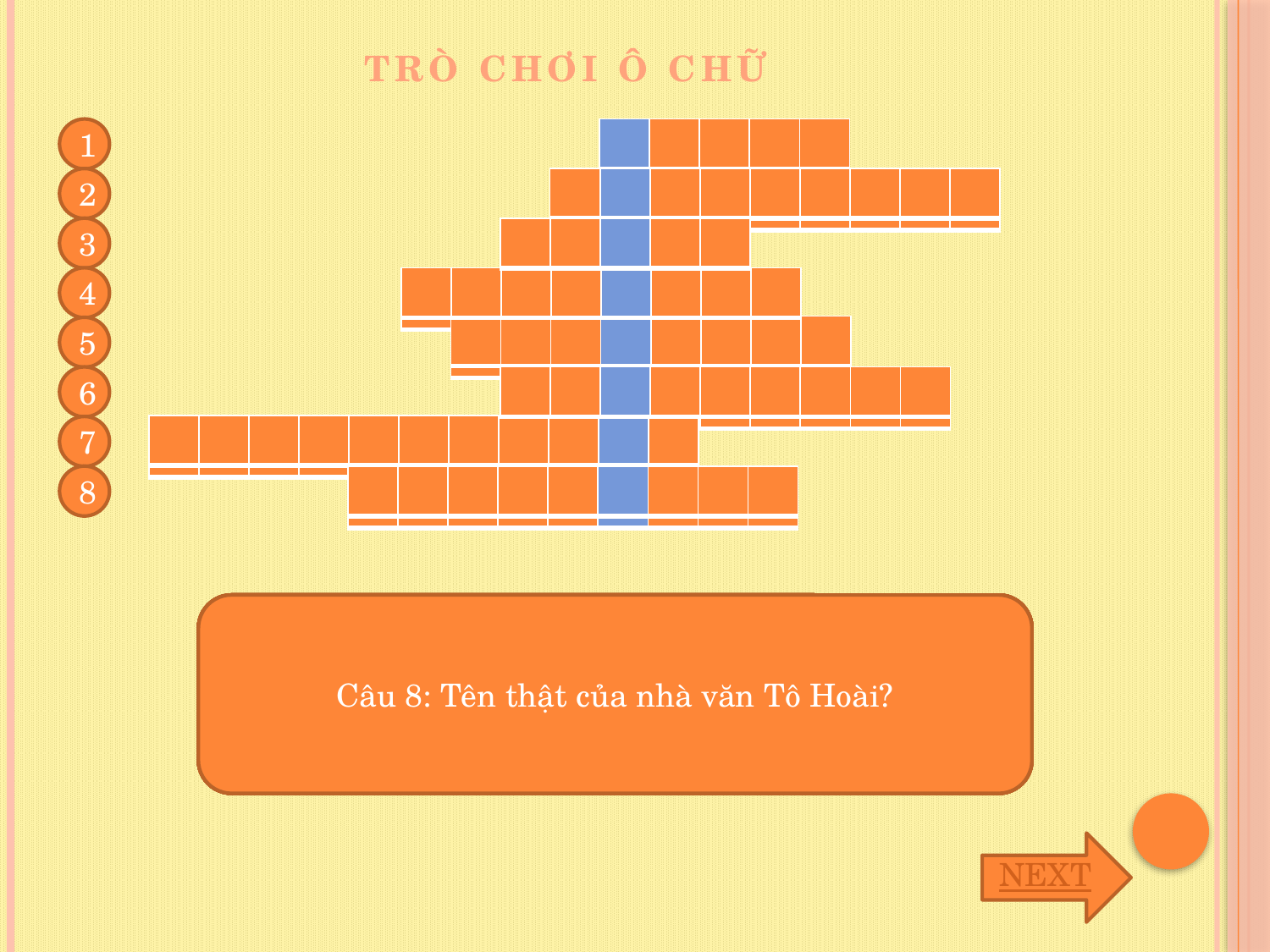

TRÒ CHƠI Ô CHỮ
1
| T | Ố | H | Ữ | U |
| --- | --- | --- | --- | --- |
|  |  |  |  |  |
| --- | --- | --- | --- | --- |
2
| T | R | Ầ | N | T | H | Ủ | Đ | Ộ |
| --- | --- | --- | --- | --- | --- | --- | --- | --- |
|  |  |  |  |  |  |  |  |  |
| --- | --- | --- | --- | --- | --- | --- | --- | --- |
3
| P | H | Ú | S | Ĩ |
| --- | --- | --- | --- | --- |
|  |  |  |  |  |
| --- | --- | --- | --- | --- |
4
| C | H | Â | U | C | H | Ấ | U |
| --- | --- | --- | --- | --- | --- | --- | --- |
|  |  |  |  |  |  |  |  |
| --- | --- | --- | --- | --- | --- | --- | --- |
| T | Â | N | T | H | À | N | H |
| --- | --- | --- | --- | --- | --- | --- | --- |
|  |  |  |  |  |  |  |  |
| --- | --- | --- | --- | --- | --- | --- | --- |
5
6
| T | R | I | Ề | U | Đ | I | N | H |
| --- | --- | --- | --- | --- | --- | --- | --- | --- |
|  |  |  |  |  |  |  |  |  |
| --- | --- | --- | --- | --- | --- | --- | --- | --- |
| C | H | Ù | A | K | I | M | L | I | Ê | N |
| --- | --- | --- | --- | --- | --- | --- | --- | --- | --- | --- |
|  |  |  |  |  |  |  |  |  |  |  |
| --- | --- | --- | --- | --- | --- | --- | --- | --- | --- | --- |
7
8
| N | G | U | Y | Ễ | N | S | E | N |
| --- | --- | --- | --- | --- | --- | --- | --- | --- |
|  |  |  |  |  |  |  |  |  |
| --- | --- | --- | --- | --- | --- | --- | --- | --- |
Câu 1: Ai là tác giả bài thơ Lượm?
Câu 2: Câu nói “Đầu tôi chưa rơi, xin bệ hạ đừng lo” là của ai?
Câu 3: Ngọn núi cao nhất Nhật Bản?
Câu 4: Loài nào thuộc ngành chân khớp có số lượng đông nhất?
Câu 5: Khu căn cứ cách mạng núi Dinh thuộc huyện nào của tỉnh Bà rịa Vũng Tàu?
Câu 6: Đồng tiền đầu tiên của nước ta xuất hiện từ thời nhà nào?
Câu 7: Ngôi chùa nào tại Hà Nội có nghĩa là Bông Sen Vàng?
Câu 8: Tên thật của nhà văn Tô Hoài?
NEXT